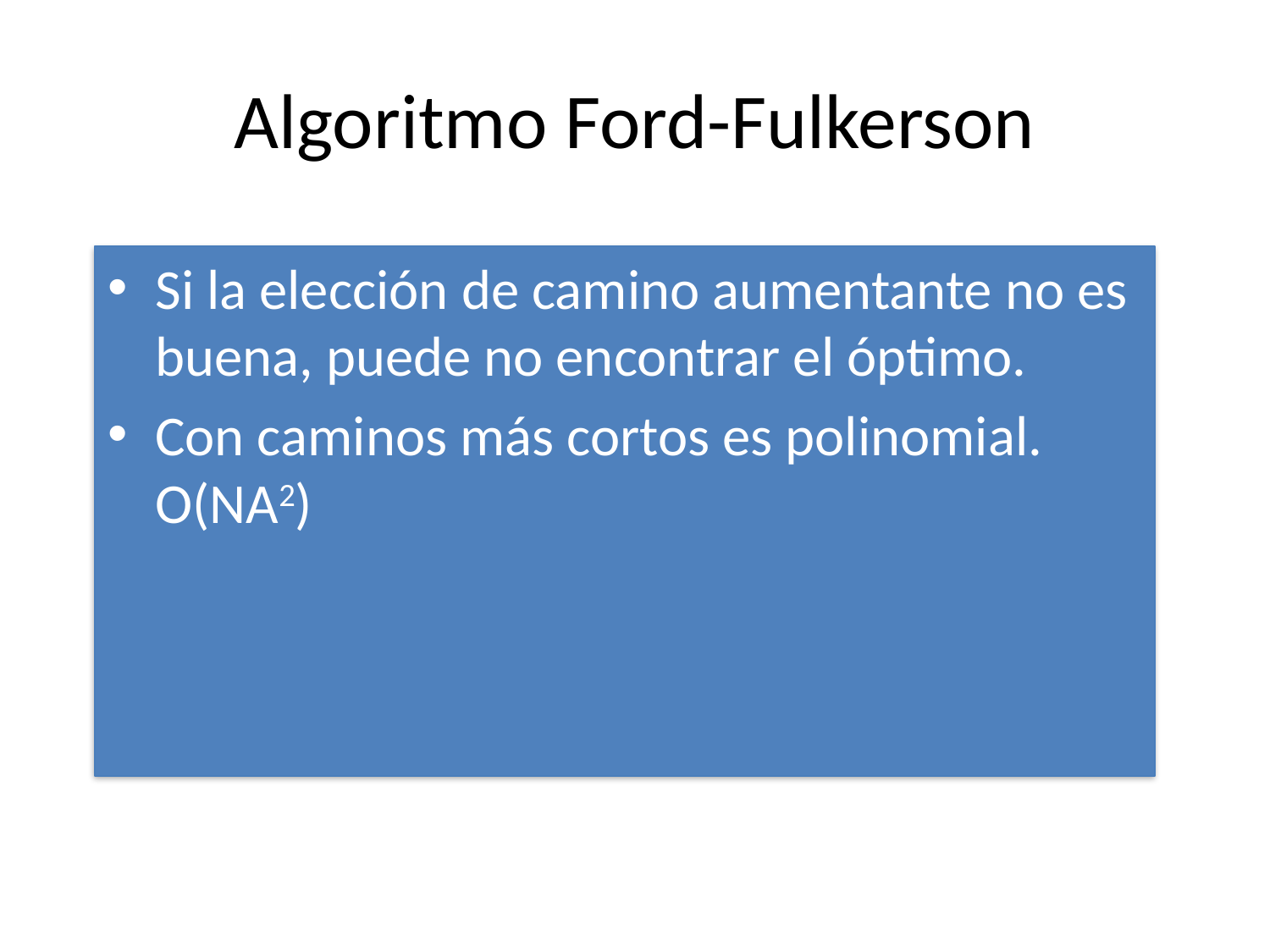

# Algoritmo Ford-Fulkerson
Si la elección de camino aumentante no es buena, puede no encontrar el óptimo.
Con caminos más cortos es polinomial. O(NA2)